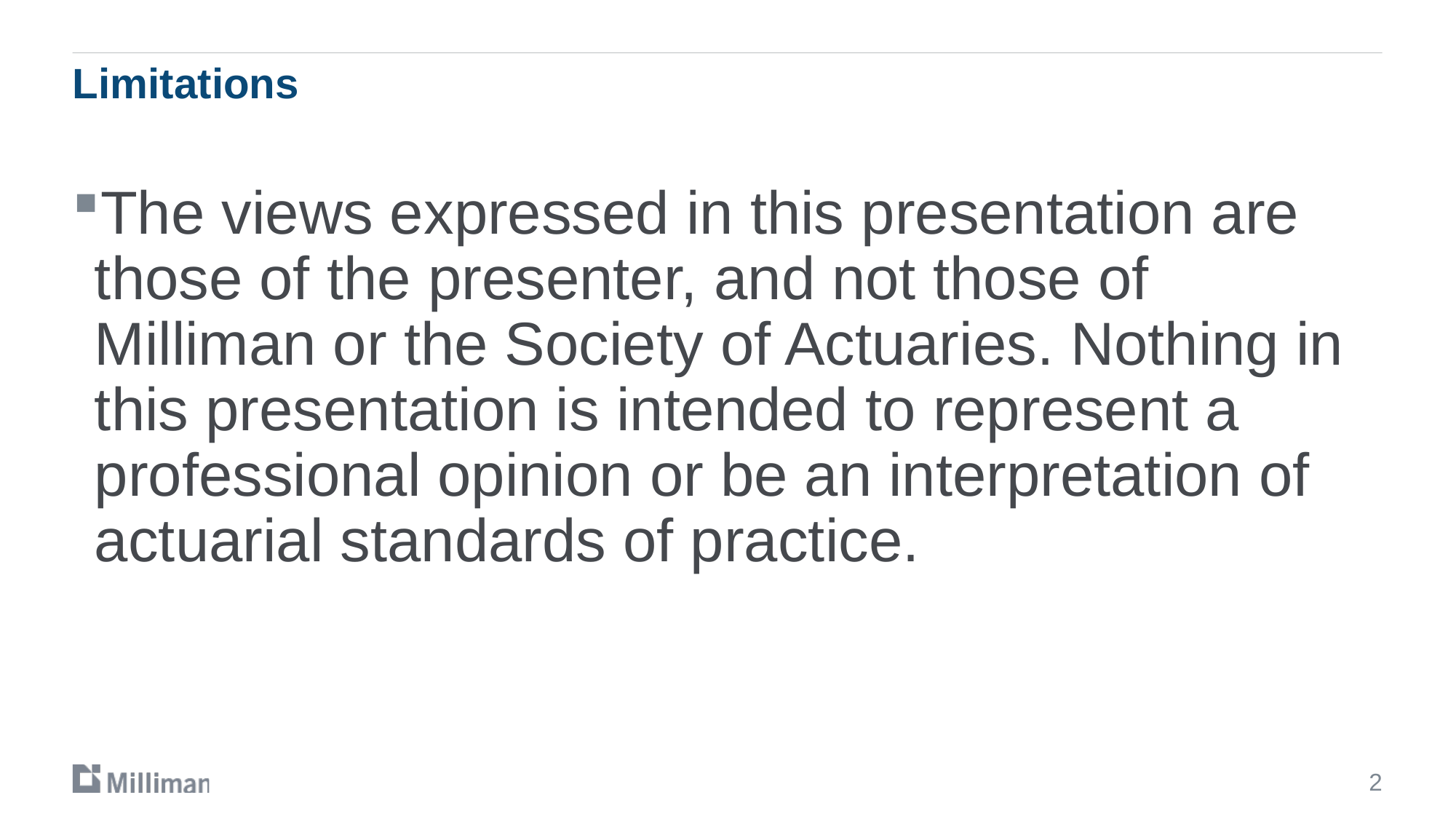

# Limitations
The views expressed in this presentation are those of the presenter, and not those of Milliman or the Society of Actuaries. Nothing in this presentation is intended to represent a professional opinion or be an interpretation of actuarial standards of practice.

2